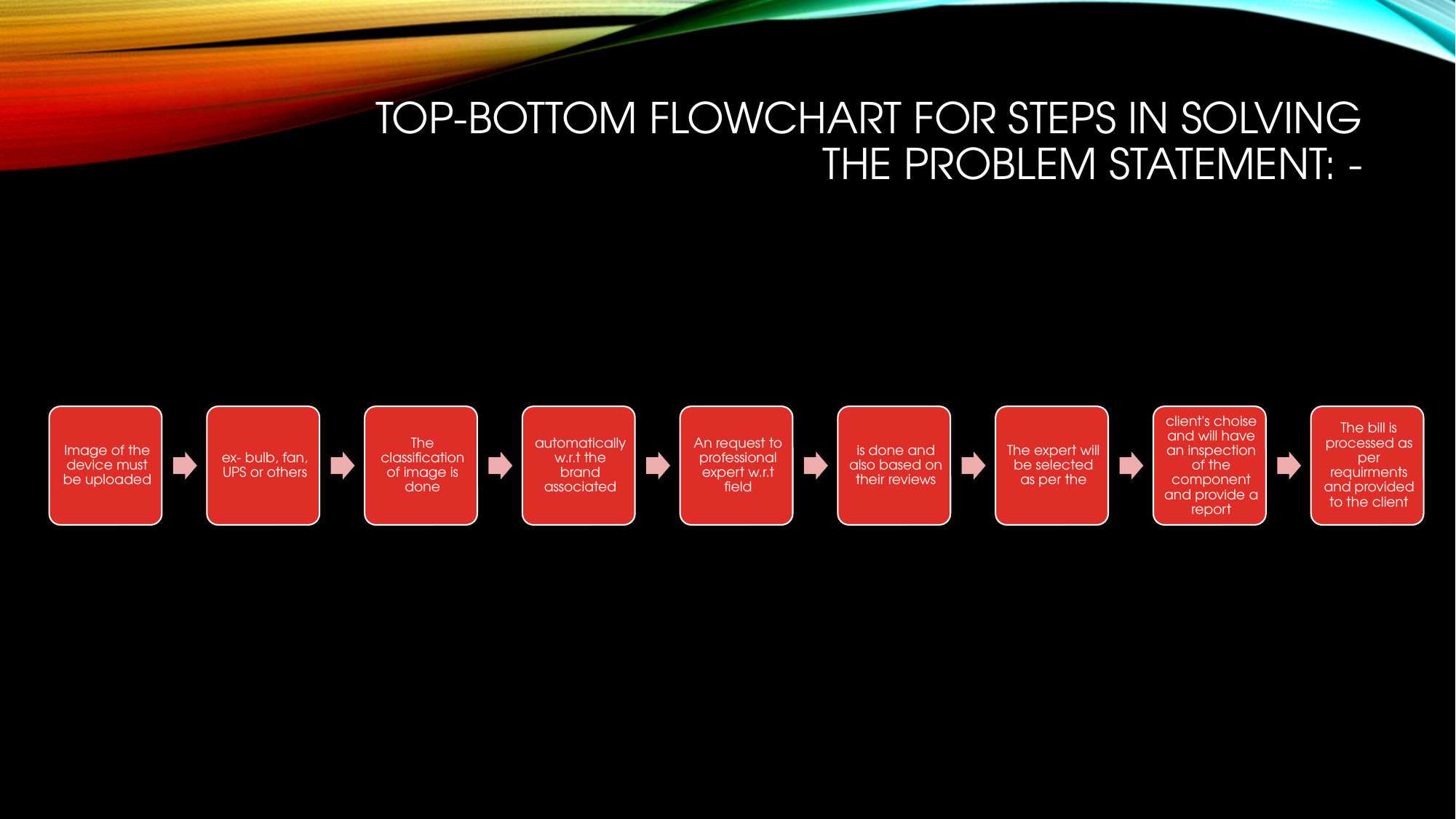

# Top-bottom Flowchart for steps in solving the problem statement: -
Image of the device must be uploaded

ex- bulb, fan, UPS or others

The classification of image is done

automatically w.r.t the brand associated

An request to professional expert w.r.t field

is done and also based on their reviews

The expert will be selected as per the

client's choise and will have an inspection of the component and provide a report

The bill is processed as per requirments and provided to the client